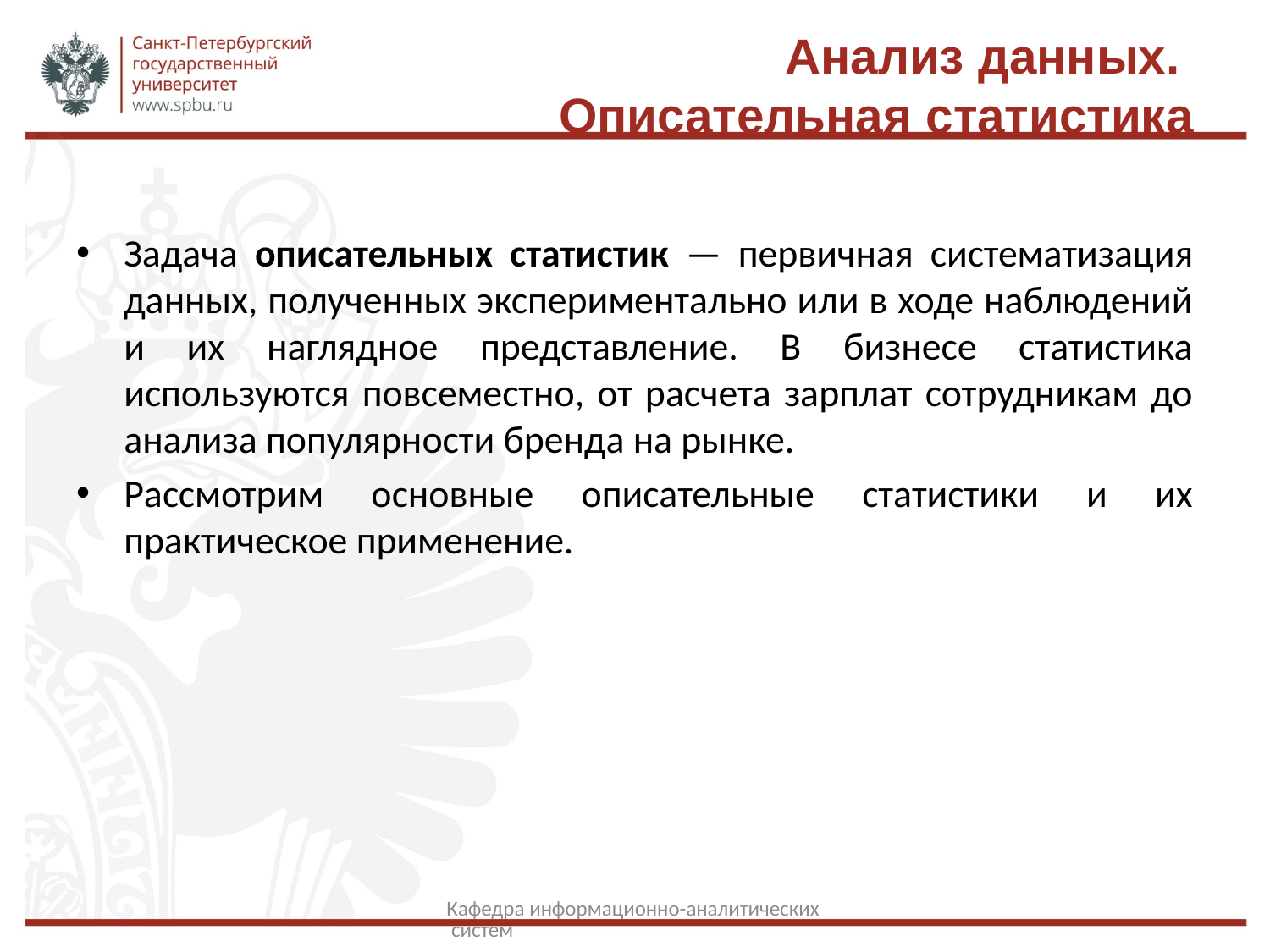

# Анализ данных. Описательная статистика
Задача описательных статистик — первичная систематизация данных, полученных экспериментально или в ходе наблюдений и их наглядное представление. В бизнесе статистика используются повсеместно, от расчета зарплат сотрудникам до анализа популярности бренда на рынке.
Рассмотрим основные описательные статистики и их практическое применение.

Кафедра информационно-аналитических систем